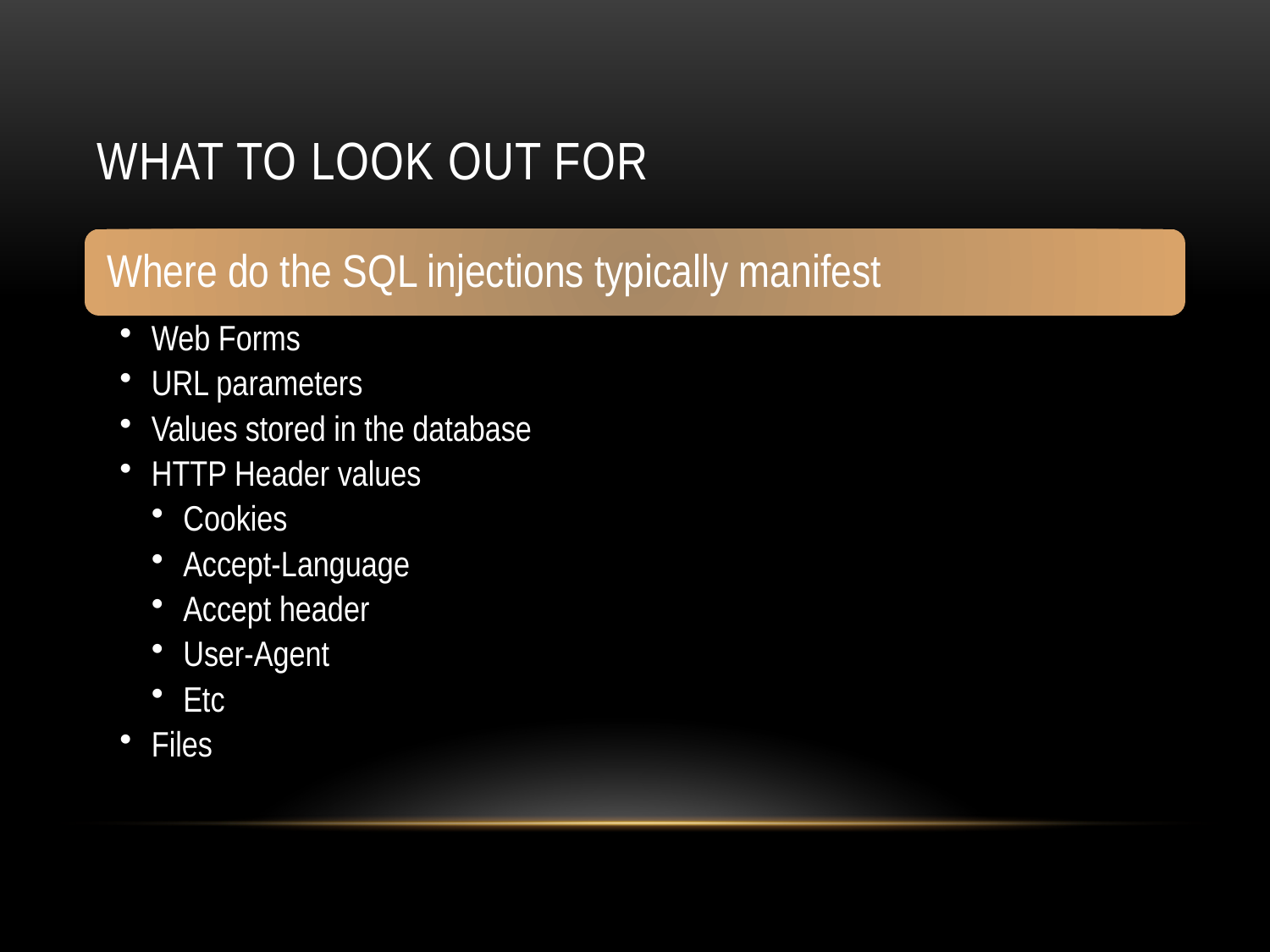

# What to look out for
Where do the SQL injections typically manifest
Web Forms
URL parameters
Values stored in the database
HTTP Header values
Cookies
Accept-Language
Accept header
User-Agent
Etc
Files